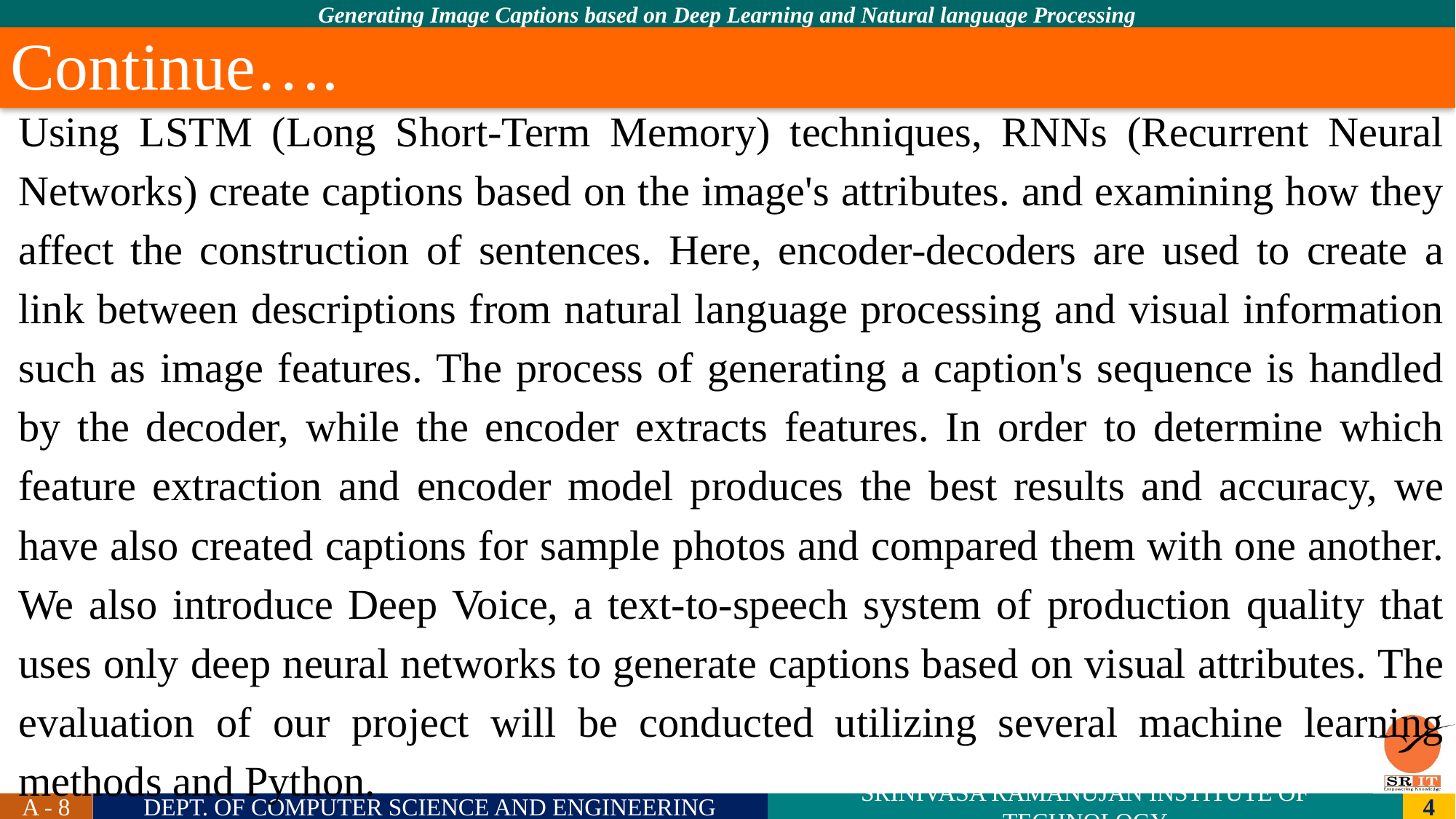

# Continue….
Using LSTM (Long Short-Term Memory) techniques, RNNs (Recurrent Neural Networks) create captions based on the image's attributes. and examining how they affect the construction of sentences. Here, encoder-decoders are used to create a link between descriptions from natural language processing and visual information such as image features. The process of generating a caption's sequence is handled by the decoder, while the encoder extracts features. In order to determine which feature extraction and encoder model produces the best results and accuracy, we have also created captions for sample photos and compared them with one another. We also introduce Deep Voice, a text-to-speech system of production quality that uses only deep neural networks to generate captions based on visual attributes. The evaluation of our project will be conducted utilizing several machine learning methods and Python.